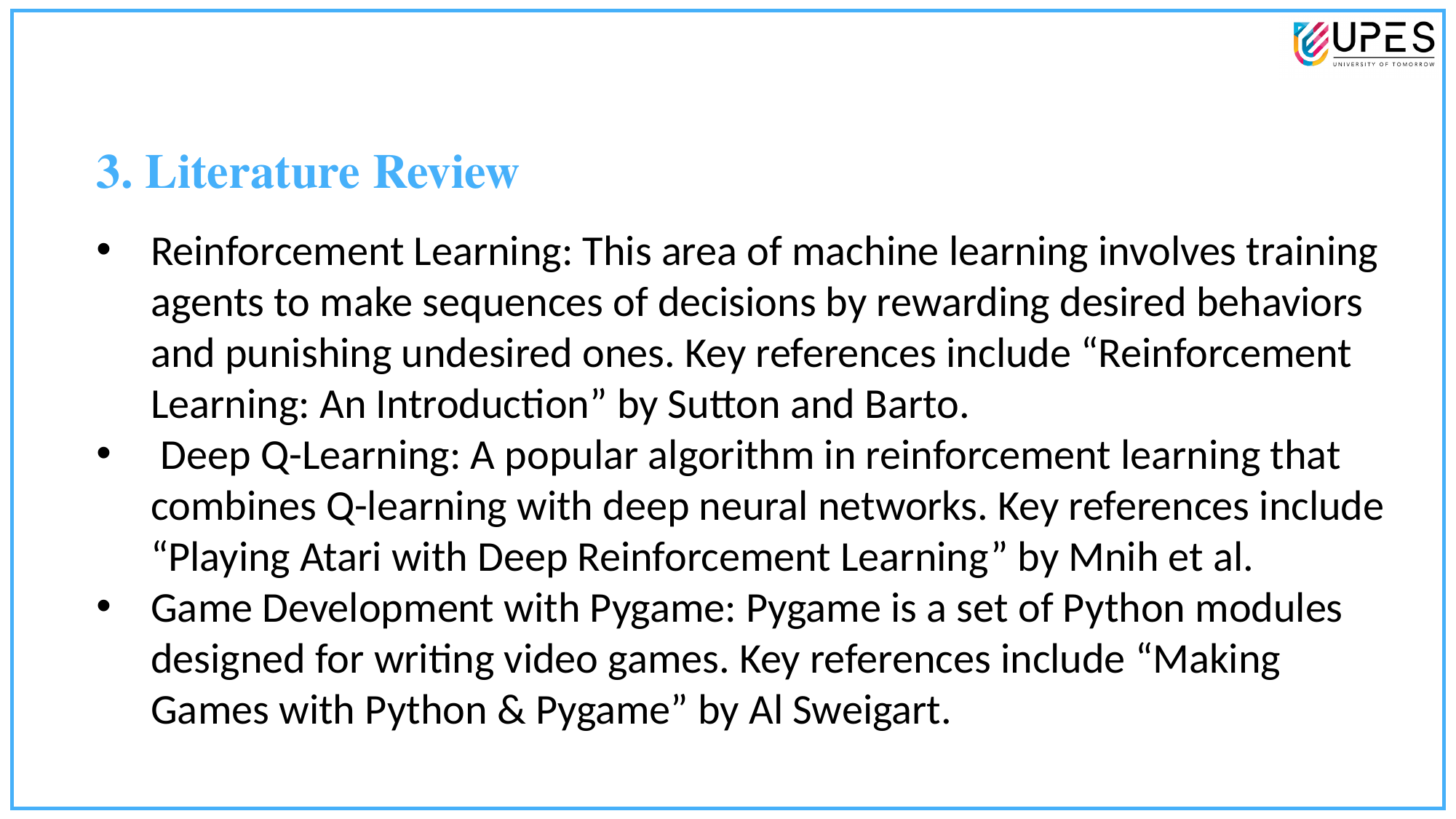

3. Literature Review
Reinforcement Learning: This area of machine learning involves training agents to make sequences of decisions by rewarding desired behaviors and punishing undesired ones. Key references include “Reinforcement Learning: An Introduction” by Sutton and Barto.
 Deep Q-Learning: A popular algorithm in reinforcement learning that combines Q-learning with deep neural networks. Key references include “Playing Atari with Deep Reinforcement Learning” by Mnih et al.
Game Development with Pygame: Pygame is a set of Python modules designed for writing video games. Key references include “Making Games with Python & Pygame” by Al Sweigart.